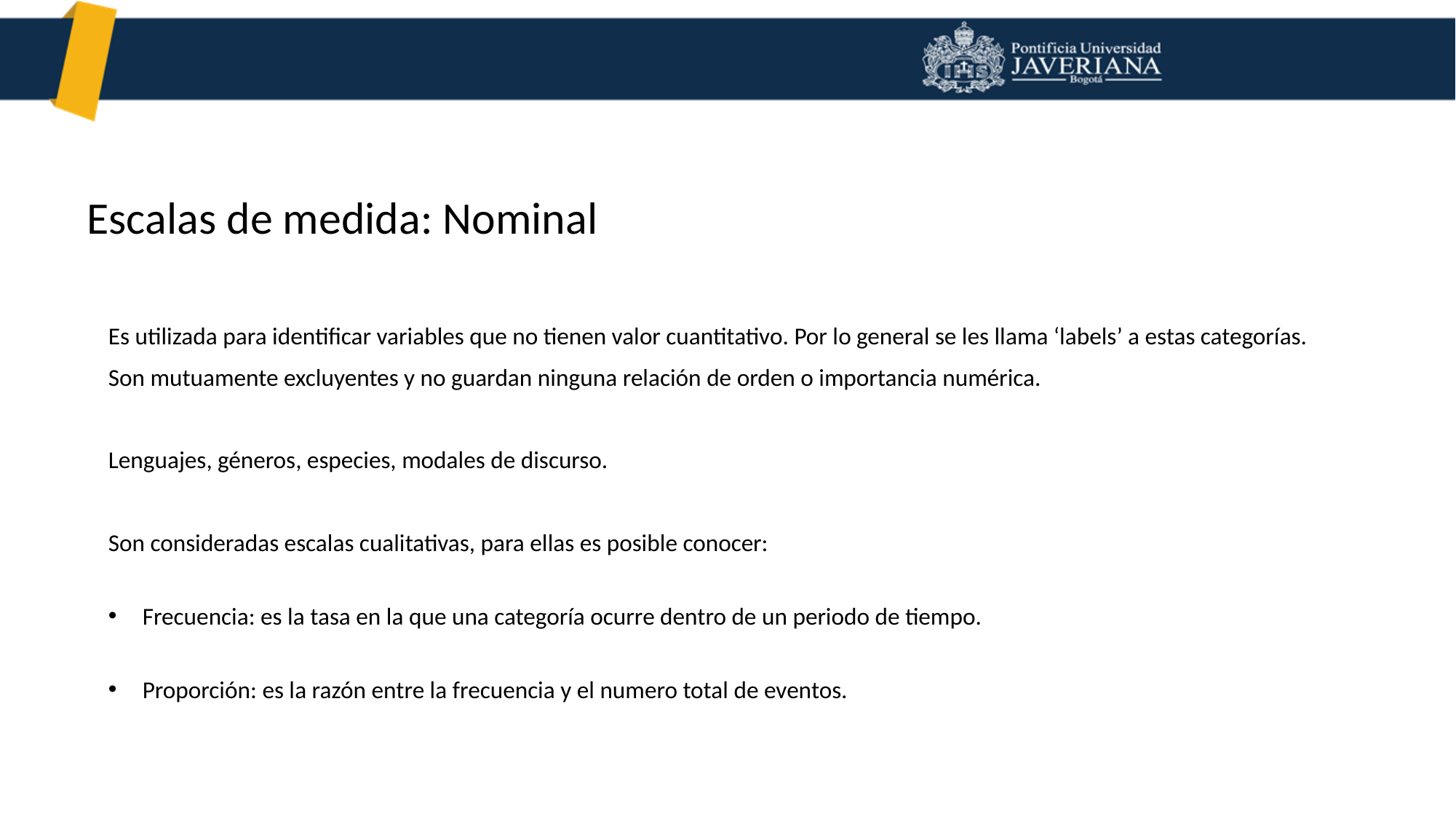

Escalas de medida: Nominal

Es utilizada para identificar variables que no tienen valor cuantitativo. Por lo general se les llama ‘labels’ a estas categorías.
Son mutuamente excluyentes y no guardan ninguna relación de orden o importancia numérica.

Lenguajes, géneros, especies, modales de discurso.

Son consideradas escalas cualitativas, para ellas es posible conocer:
Frecuencia: es la tasa en la que una categoría ocurre dentro de un periodo de tiempo.
Proporción: es la razón entre la frecuencia y el numero total de eventos.